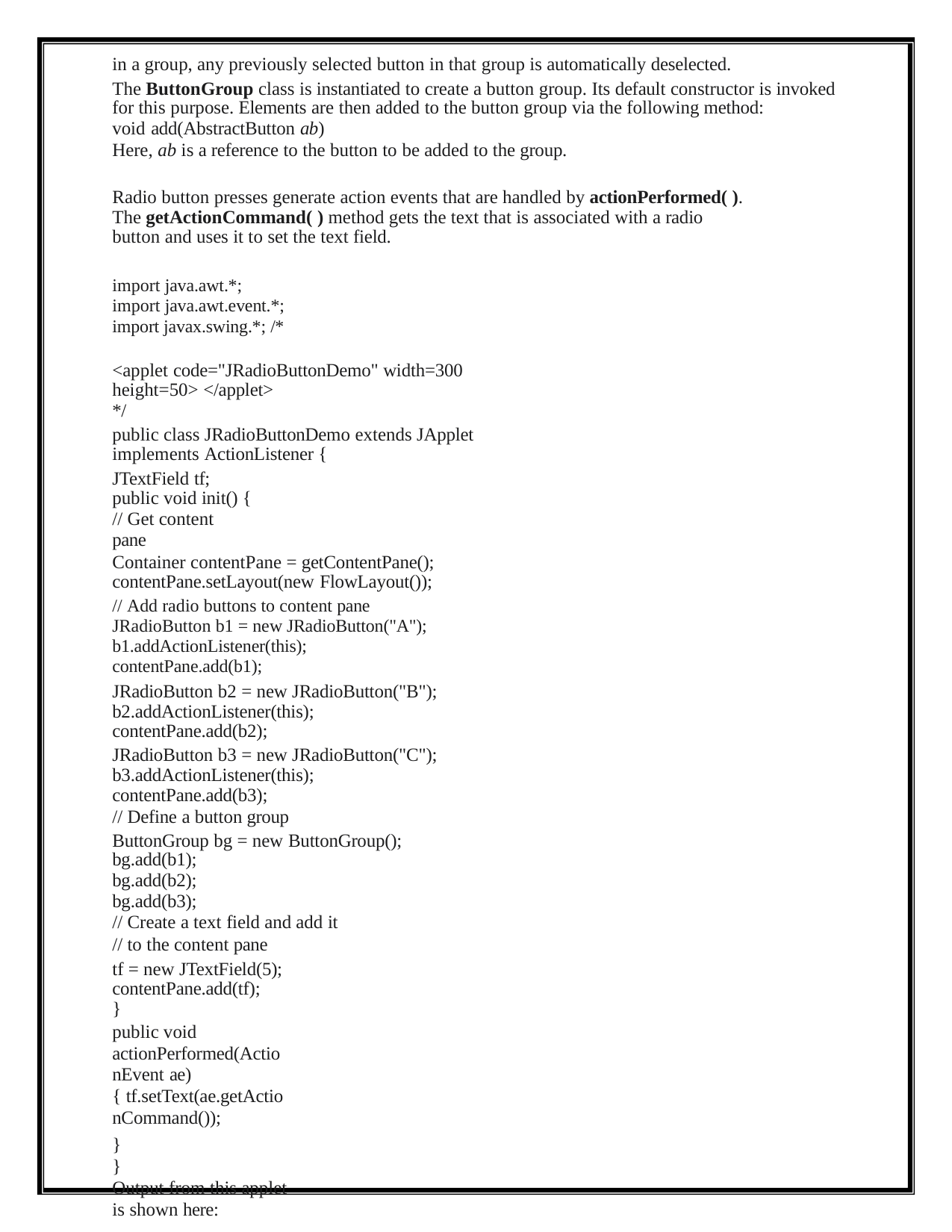

in a group, any previously selected button in that group is automatically deselected.
The ButtonGroup class is instantiated to create a button group. Its default constructor is invoked for this purpose. Elements are then added to the button group via the following method:
void add(AbstractButton ab)
Here, ab is a reference to the button to be added to the group.

Radio button presses generate action events that are handled by actionPerformed( ). The getActionCommand( ) method gets the text that is associated with a radio button and uses it to set the text field.

import java.awt.*; import java.awt.event.*; import javax.swing.*; /*

<applet code="JRadioButtonDemo" width=300 height=50> </applet>
*/
public class JRadioButtonDemo extends JApplet implements ActionListener {
JTextField tf; public void init() {
// Get content pane
Container contentPane = getContentPane(); contentPane.setLayout(new FlowLayout());
// Add radio buttons to content pane JRadioButton b1 = new JRadioButton("A"); b1.addActionListener(this); contentPane.add(b1);
JRadioButton b2 = new JRadioButton("B"); b2.addActionListener(this); contentPane.add(b2);
JRadioButton b3 = new JRadioButton("C"); b3.addActionListener(this); contentPane.add(b3);
// Define a button group
ButtonGroup bg = new ButtonGroup(); bg.add(b1);
bg.add(b2);
bg.add(b3);
// Create a text field and add it
// to the content pane
tf = new JTextField(5); contentPane.add(tf);
}
public void actionPerformed(ActionEvent ae)
{ tf.setText(ae.getActionCommand());
}
}
Output from this applet is shown here: